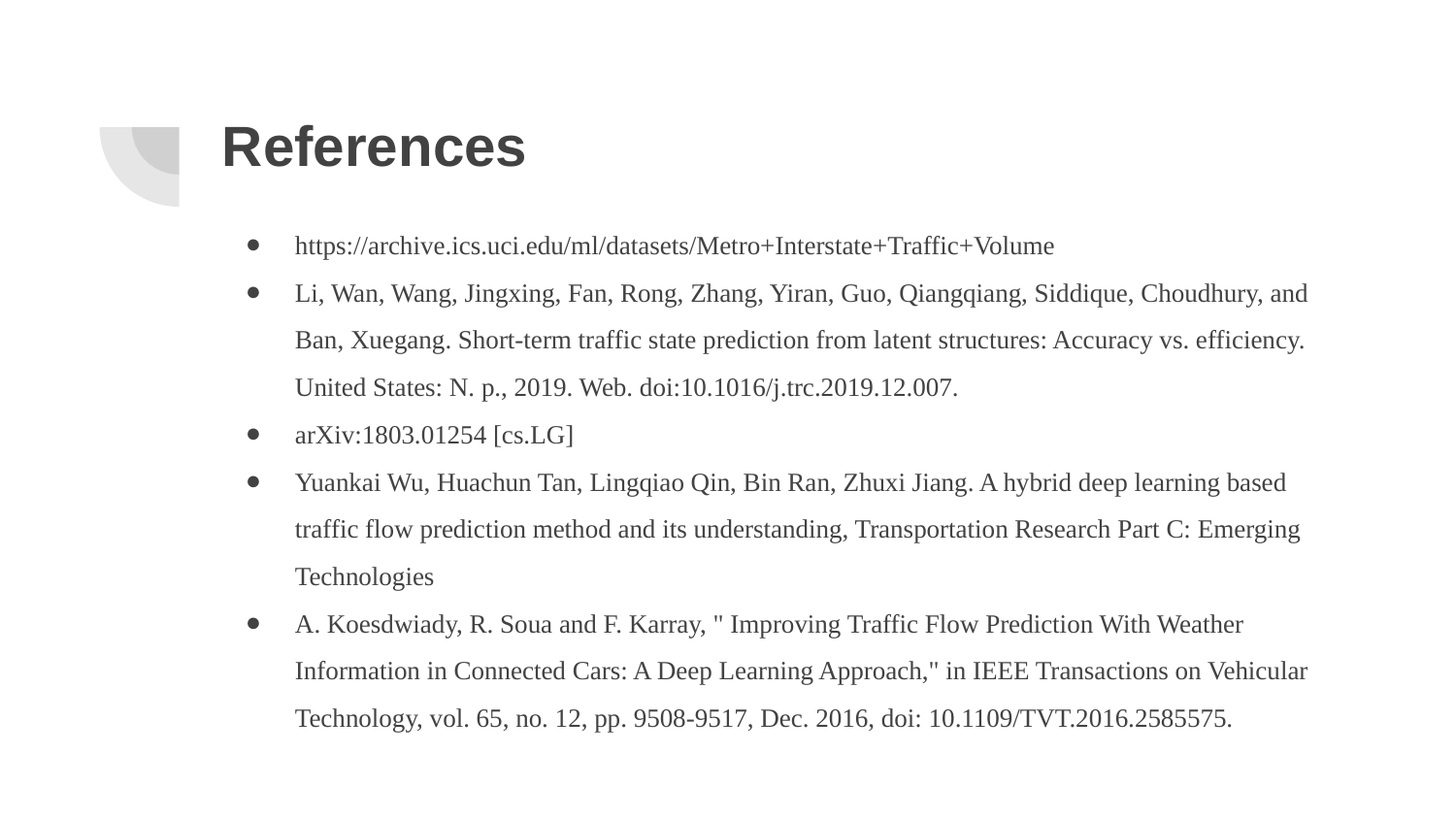

# References
https://archive.ics.uci.edu/ml/datasets/Metro+Interstate+Traffic+Volume
Li, Wan, Wang, Jingxing, Fan, Rong, Zhang, Yiran, Guo, Qiangqiang, Siddique, Choudhury, and Ban, Xuegang. Short-term traffic state prediction from latent structures: Accuracy vs. efficiency. United States: N. p., 2019. Web. doi:10.1016/j.trc.2019.12.007.
arXiv:1803.01254 [cs.LG]
Yuankai Wu, Huachun Tan, Lingqiao Qin, Bin Ran, Zhuxi Jiang. A hybrid deep learning based traffic flow prediction method and its understanding, Transportation Research Part C: Emerging Technologies
A. Koesdwiady, R. Soua and F. Karray, " Improving Traffic Flow Prediction With Weather Information in Connected Cars: A Deep Learning Approach," in IEEE Transactions on Vehicular Technology, vol. 65, no. 12, pp. 9508-9517, Dec. 2016, doi: 10.1109/TVT.2016.2585575.